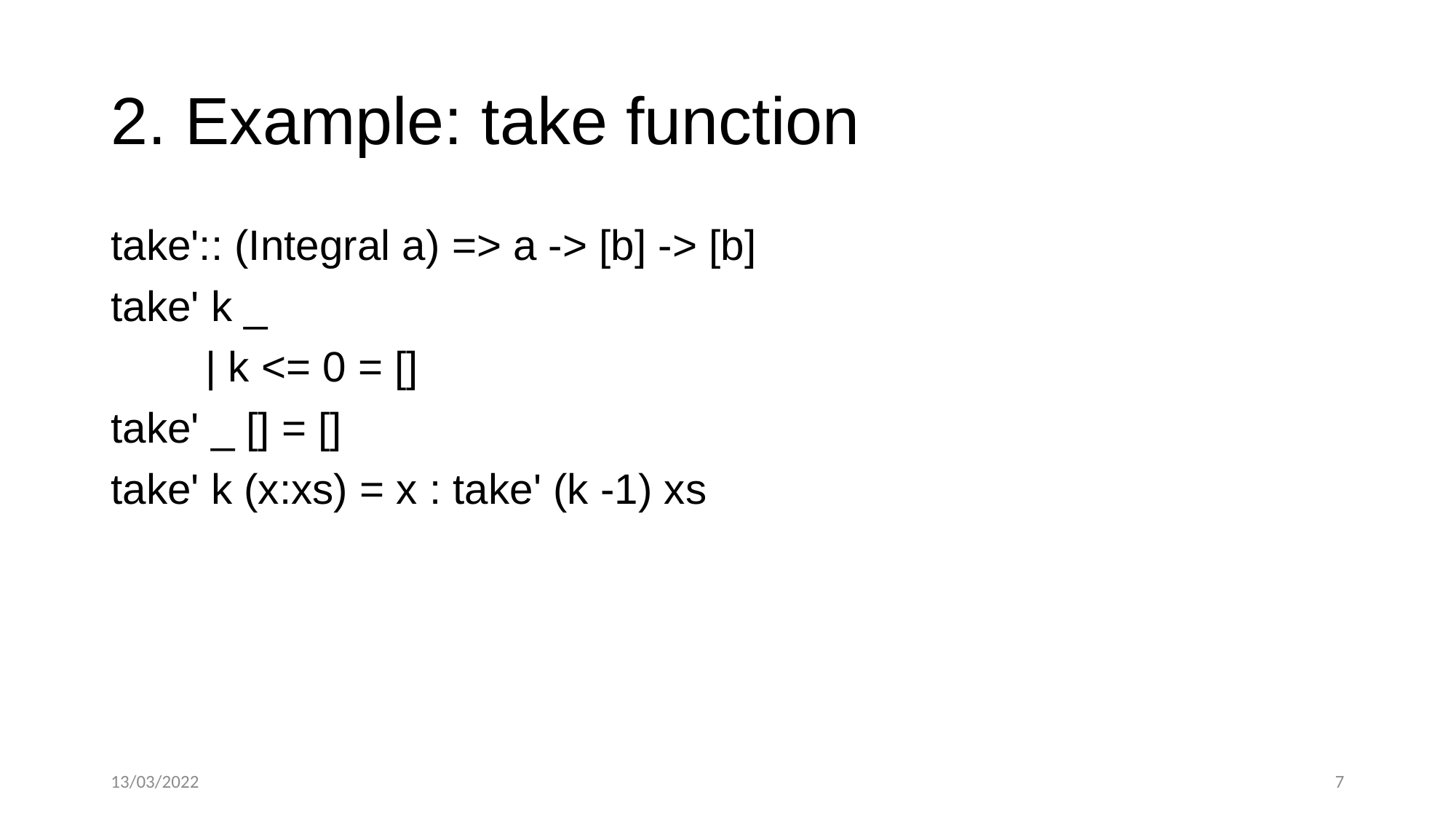

# 2. Example: take function
take':: (Integral a) => a -> [b] -> [b]
take' k _
        | k <= 0 = []
take' _ [] = []
take' k (x:xs) = x : take' (k -1) xs
13/03/2022
7